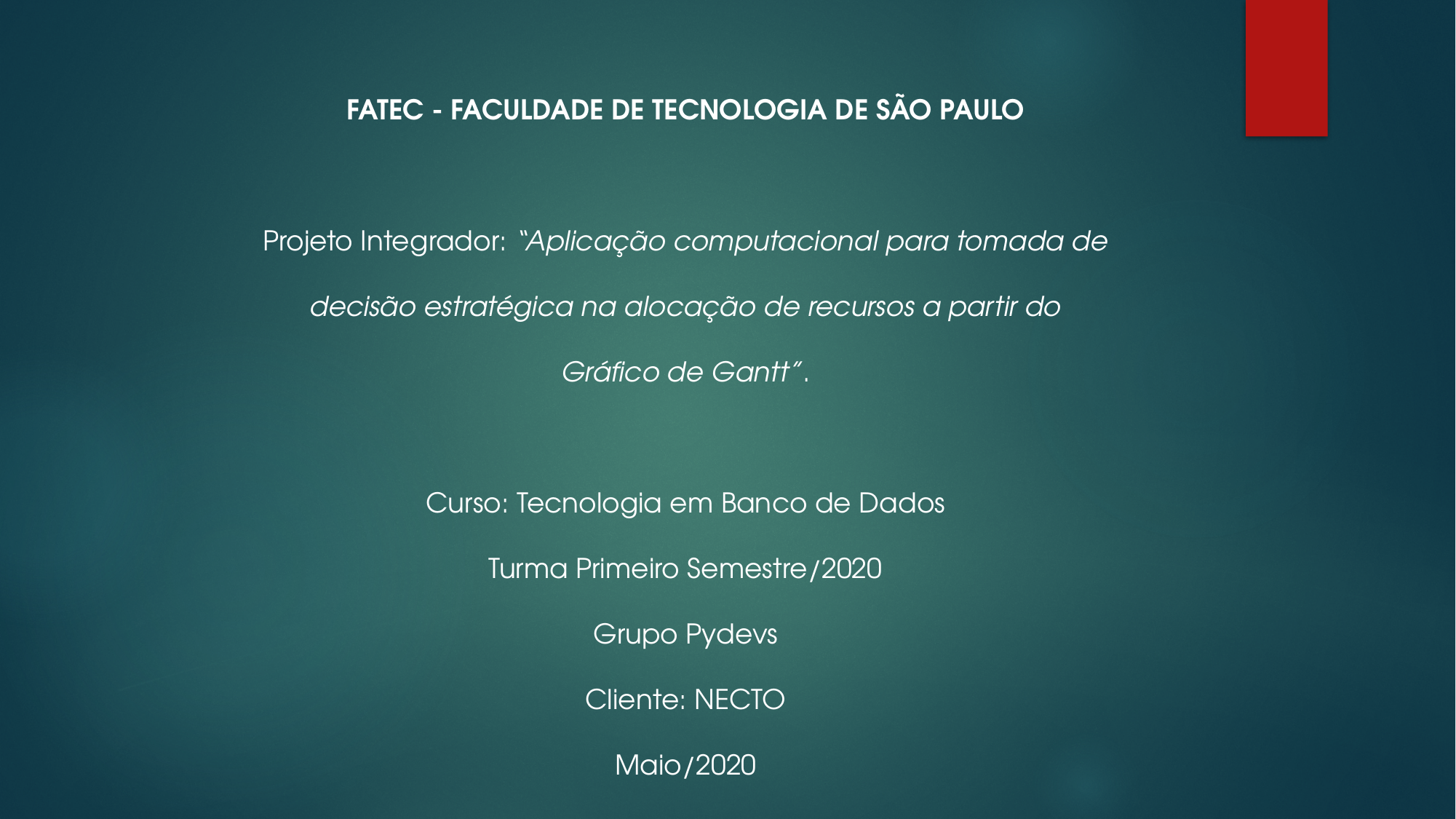

FATEC - FACULDADE DE TECNOLOGIA DE SÃO PAULO

Projeto Integrador: “Aplicação computacional para tomada de decisão estratégica na alocação de recursos a partir do Gráfico de Gantt”.

Curso: Tecnologia em Banco de Dados
Turma Primeiro Semestre/2020
Grupo Pydevs
Cliente: NECTO
Maio/2020